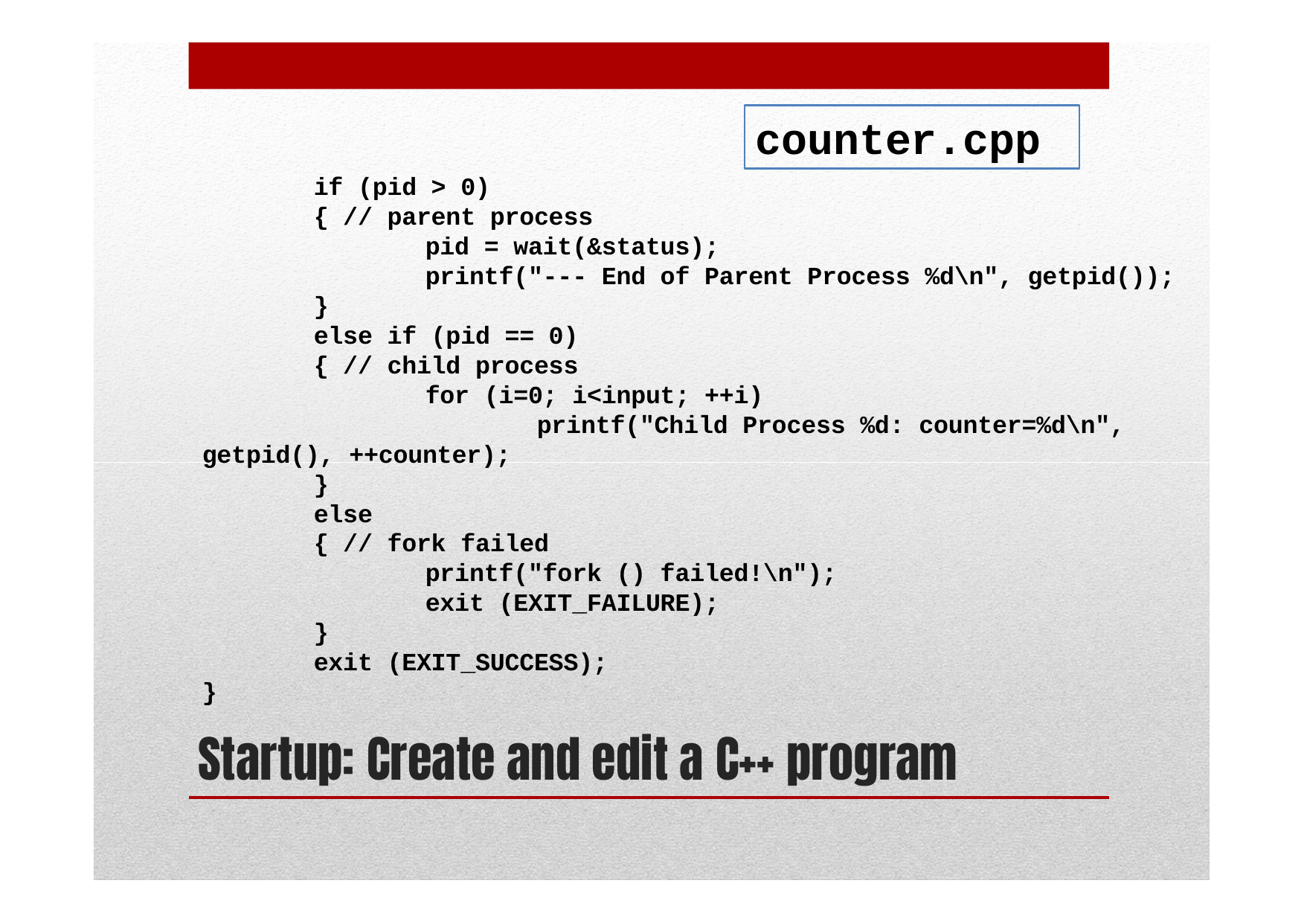

counter.cpp
#
	if (pid > 0)
	{ // parent process
		pid = wait(&status);
		printf("--- End of Parent Process %d\n", getpid());
	}
	else if (pid == 0)
	{ // child process
		for (i=0; i<input; ++i)
			printf("Child Process %d: counter=%d\n", getpid(), ++counter);
	}
	else
	{ // fork failed
		printf("fork () failed!\n");
		exit (EXIT_FAILURE);
	}
	exit (EXIT_SUCCESS);
}
Startup: Create and edit a C++ program